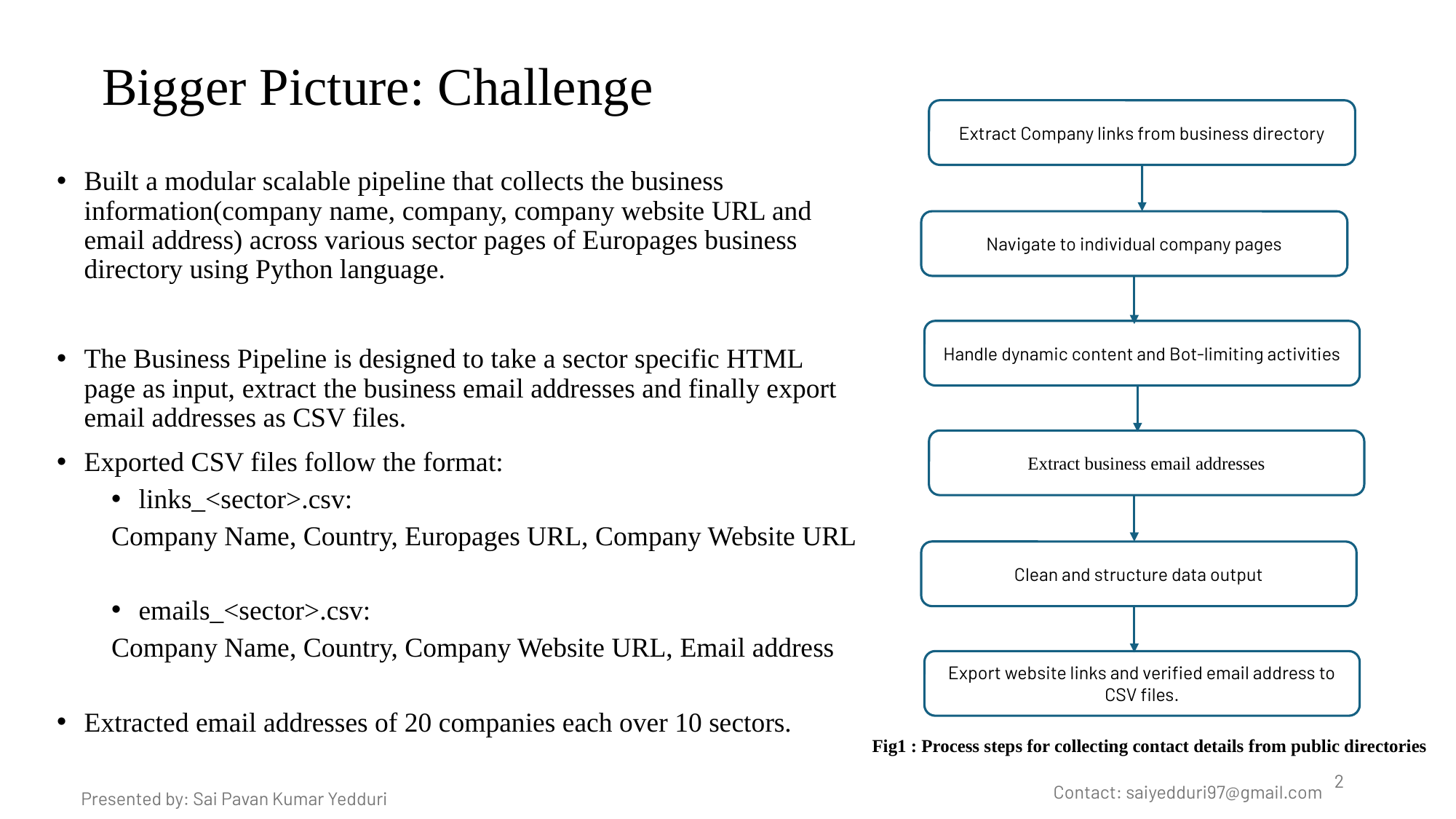

# Bigger Picture: Challenge
Extract Company links from business directory
Built a modular scalable pipeline that collects the business information(company name, company, company website URL and email address) across various sector pages of Europages business directory using Python language.

The Business Pipeline is designed to take a sector specific HTML page as input, extract the business email addresses and finally export email addresses as CSV files.
Exported CSV files follow the format:
links_<sector>.csv:
Company Name, Country, Europages URL, Company Website URL

emails_<sector>.csv:
Company Name, Country, Company Website URL, Email address

Extracted email addresses of 20 companies each over 10 sectors.

Navigate to individual company pages
Handle dynamic content and Bot-limiting activities
Extract business email addresses
Clean and structure data output
Export website links and verified email address to CSV files.
Fig1 : Process steps for collecting contact details from public directories
2
Contact: saiyedduri97@gmail.com
Presented by: Sai Pavan Kumar Yedduri